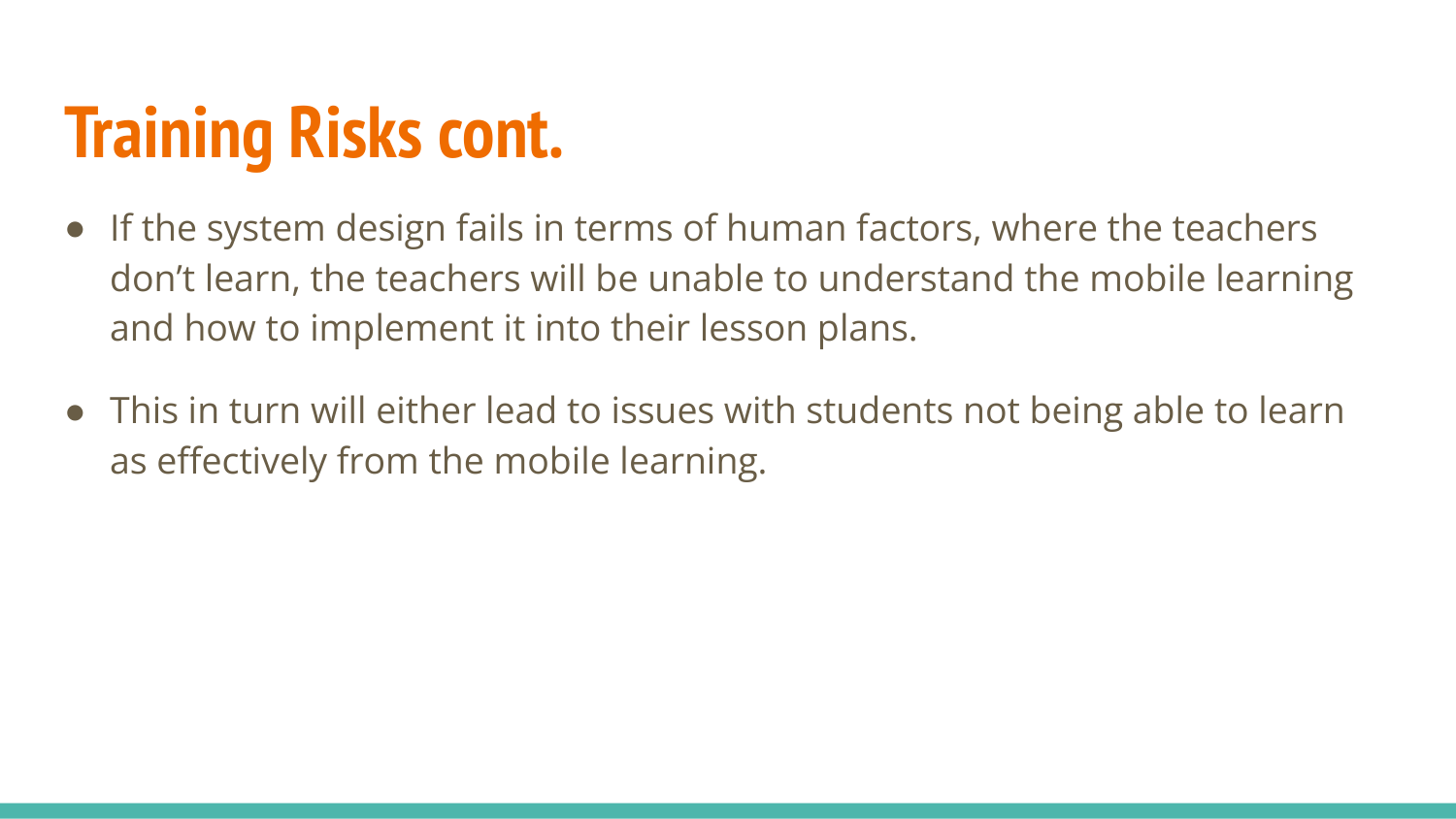

# Training Risks cont.
If the system design fails in terms of human factors, where the teachers don’t learn, the teachers will be unable to understand the mobile learning and how to implement it into their lesson plans.
This in turn will either lead to issues with students not being able to learn as effectively from the mobile learning.